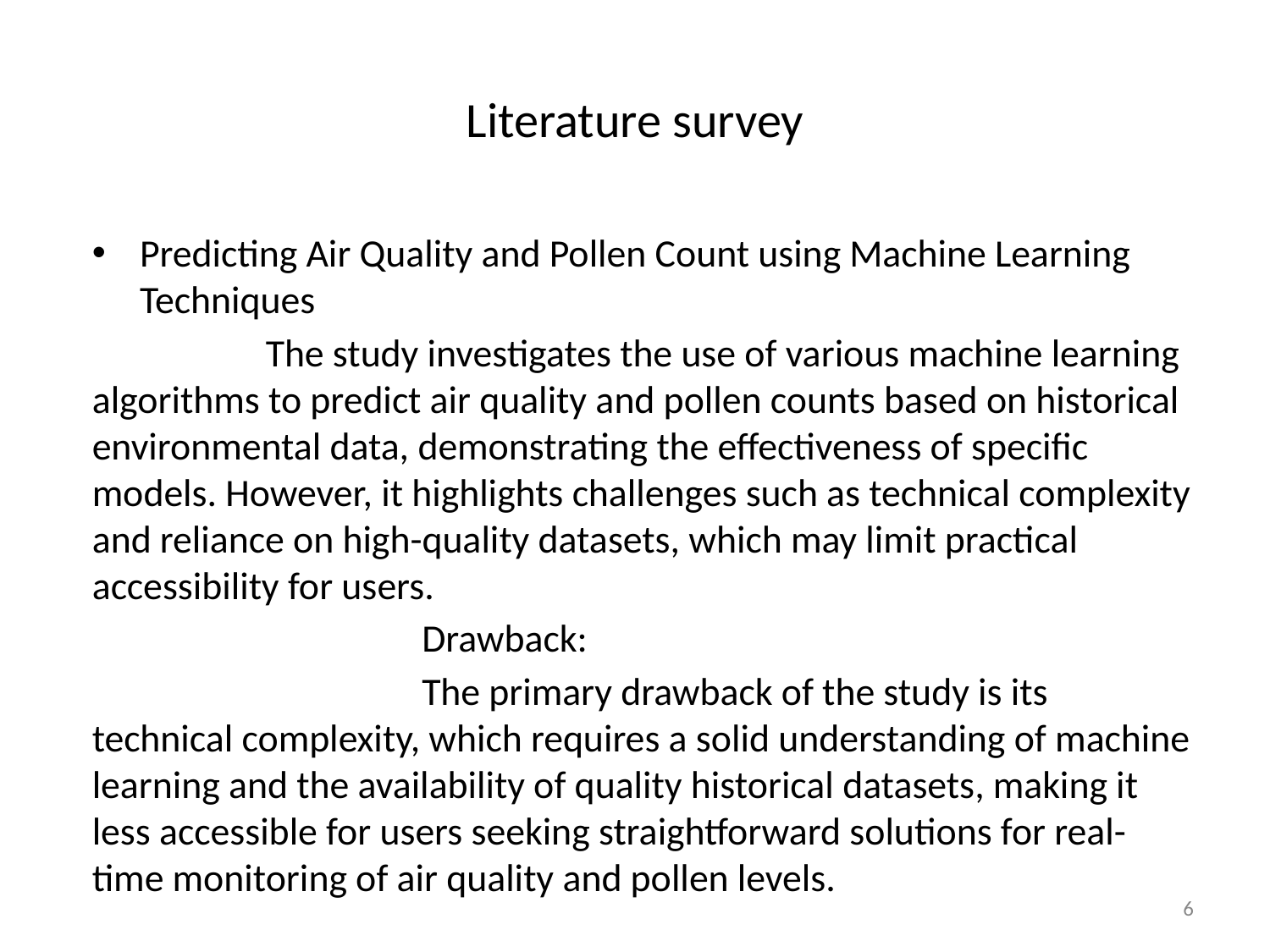

# Literature survey
Predicting Air Quality and Pollen Count using Machine Learning Techniques
                    The study investigates the use of various machine learning algorithms to predict air quality and pollen counts based on historical environmental data, demonstrating the effectiveness of specific models. However, it highlights challenges such as technical complexity and reliance on high-quality datasets, which may limit practical accessibility for users.
                                      Drawback:
                                      The primary drawback of the study is its technical complexity, which requires a solid understanding of machine learning and the availability of quality historical datasets, making it less accessible for users seeking straightforward solutions for real-time monitoring of air quality and pollen levels.
6